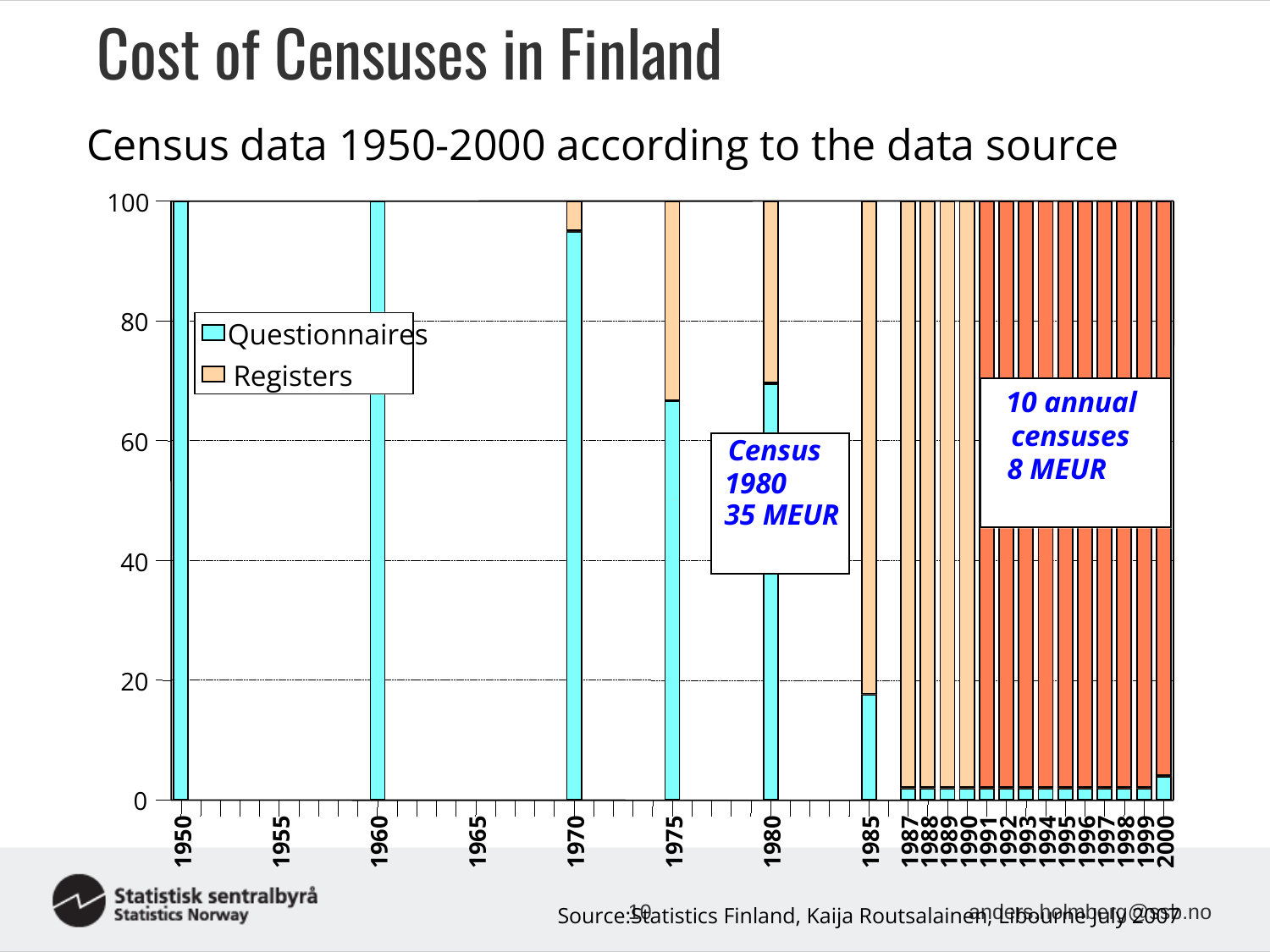

Cost of Censuses in Finland
Census data 1950-2000 according to the data source
100

80

Questionnaires

Registers

10 annual
censuses
60

Census

 8 MEUR
1980
35 MEUR
40

20

0

1950
1955
1960
1965
1970
1975
1980
1985
1987
1988
1989
1990
1991
1992
1993
1994
1995
1996
1997
1998
1999
2000
10
anders.holmberg@ssb.no
Source:Statistics Finland, Kaija Routsalainen, Libourne July 2007